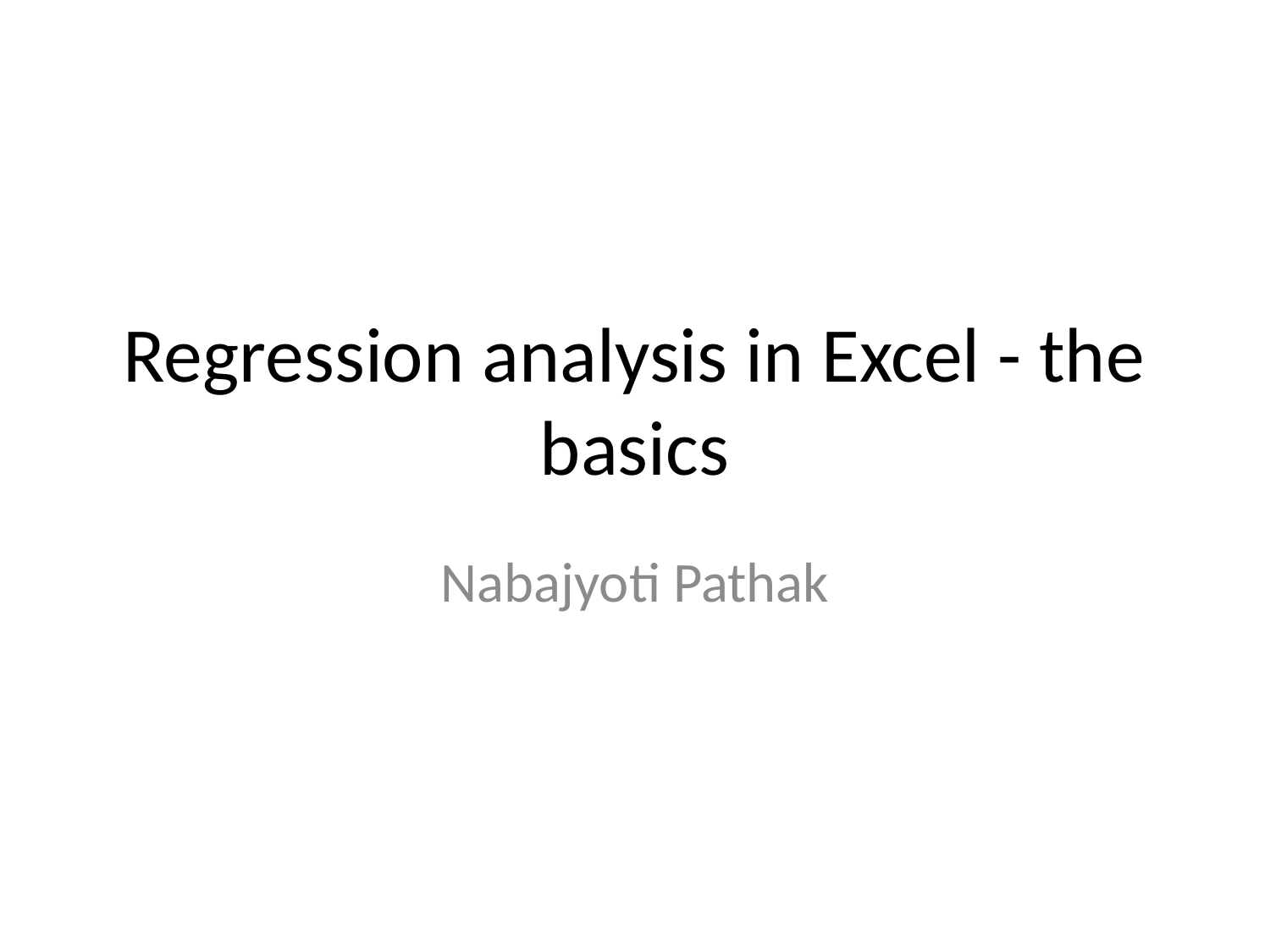

# Regression analysis in Excel - the basics
Nabajyoti Pathak